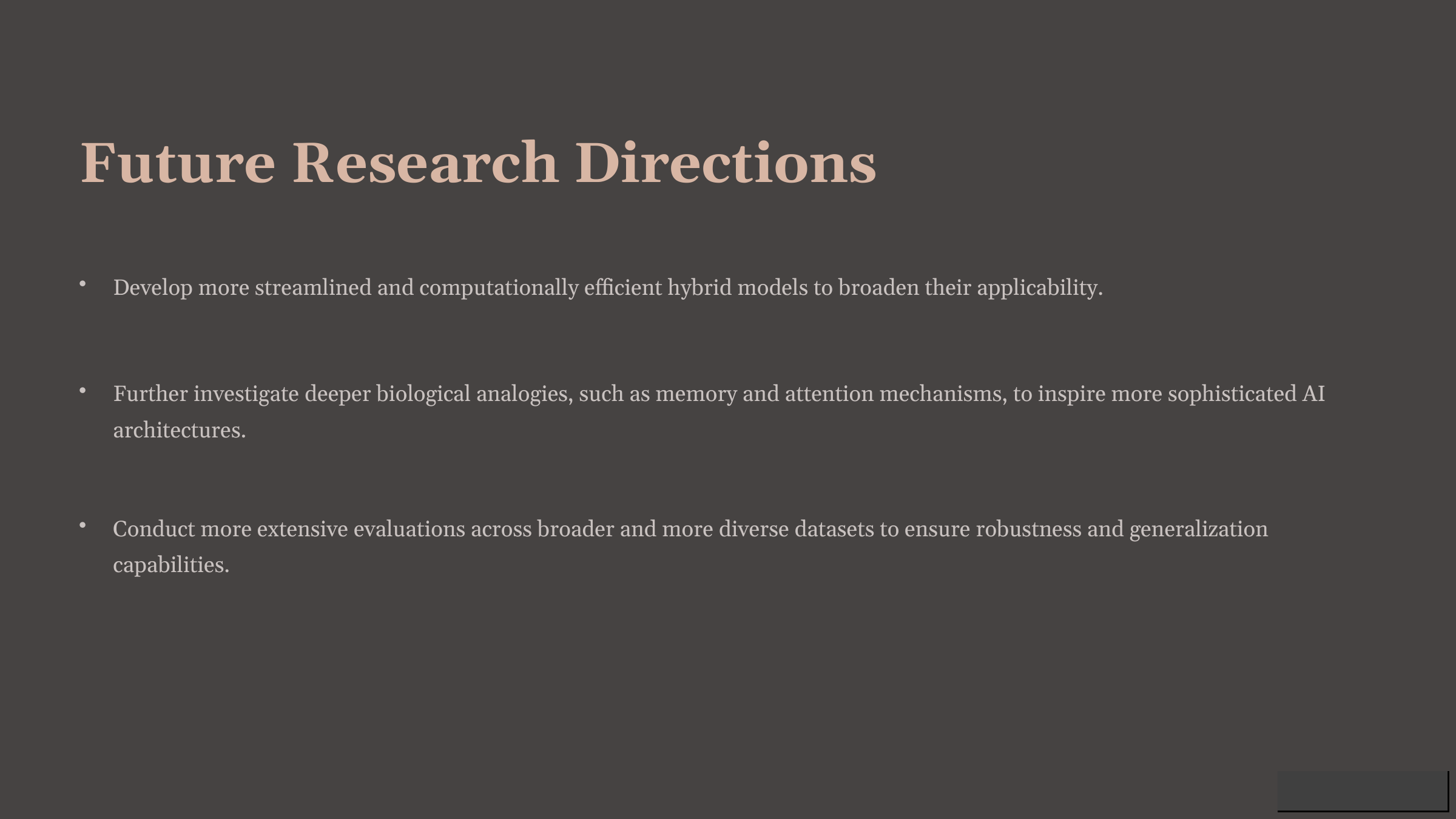

Future Research Directions
Develop more streamlined and computationally efficient hybrid models to broaden their applicability.
Further investigate deeper biological analogies, such as memory and attention mechanisms, to inspire more sophisticated AI architectures.
Conduct more extensive evaluations across broader and more diverse datasets to ensure robustness and generalization capabilities.